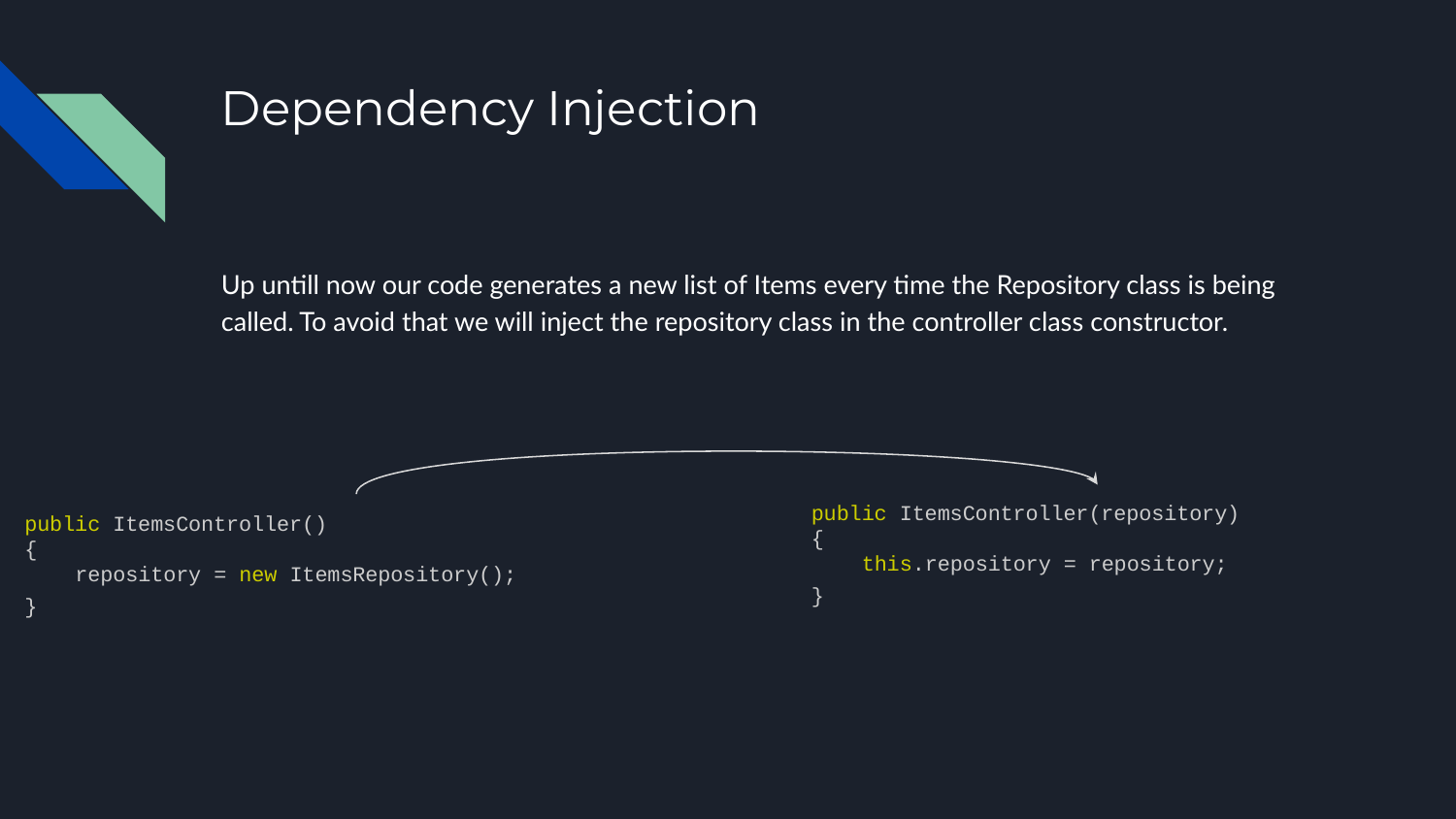

# Dependency Injection
Up untill now our code generates a new list of Items every time the Repository class is being called. To avoid that we will inject the repository class in the controller class constructor.
public ItemsController(repository)
{
    this.repository = repository;
}
public ItemsController()
{
    repository = new ItemsRepository();
}